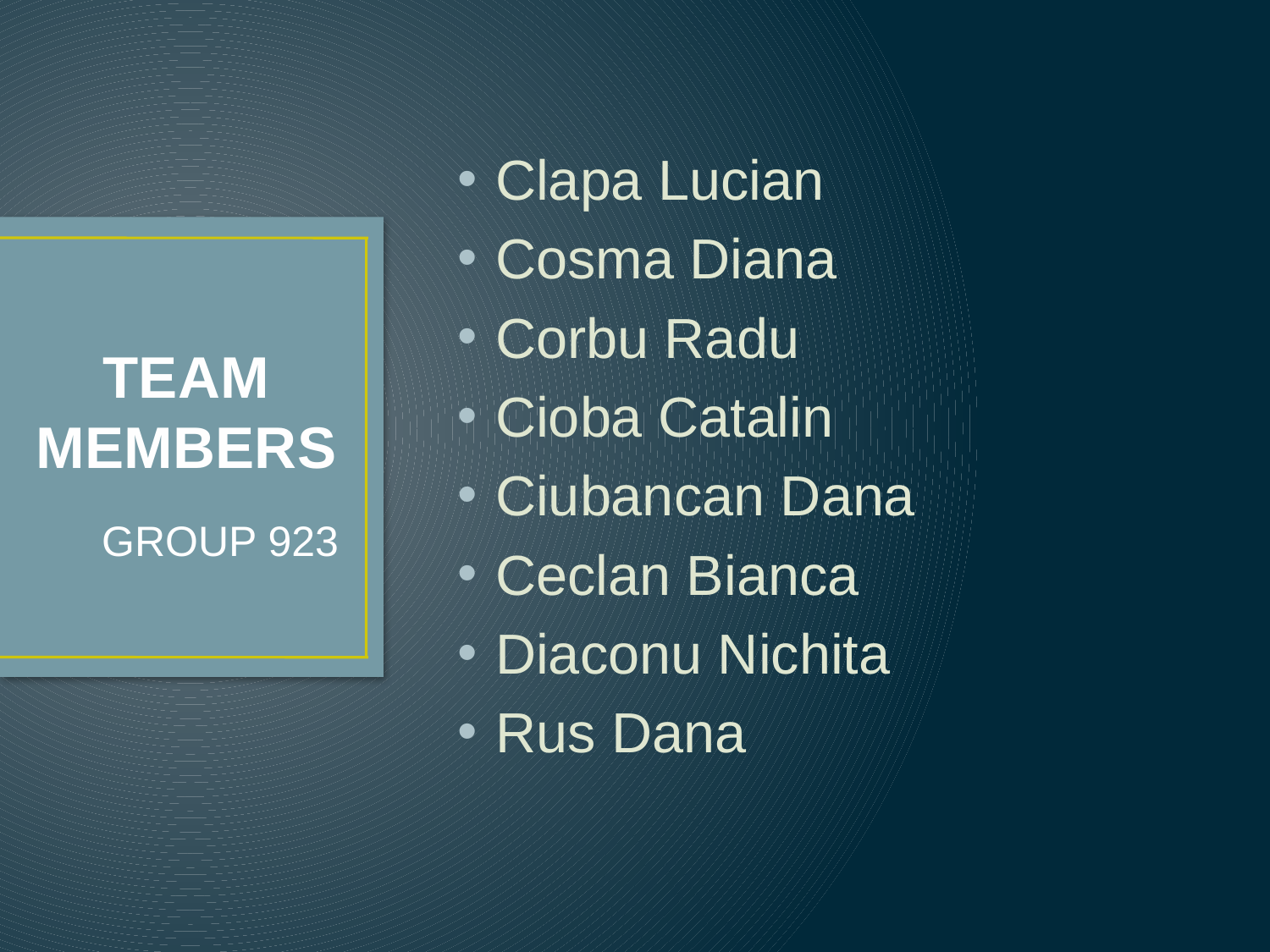

Clapa Lucian
Cosma Diana
Corbu Radu
Cioba Catalin
Ciubancan Dana
Ceclan Bianca
Diaconu Nichita
Rus Dana
# TEAM MEMBERS
GROUP 923